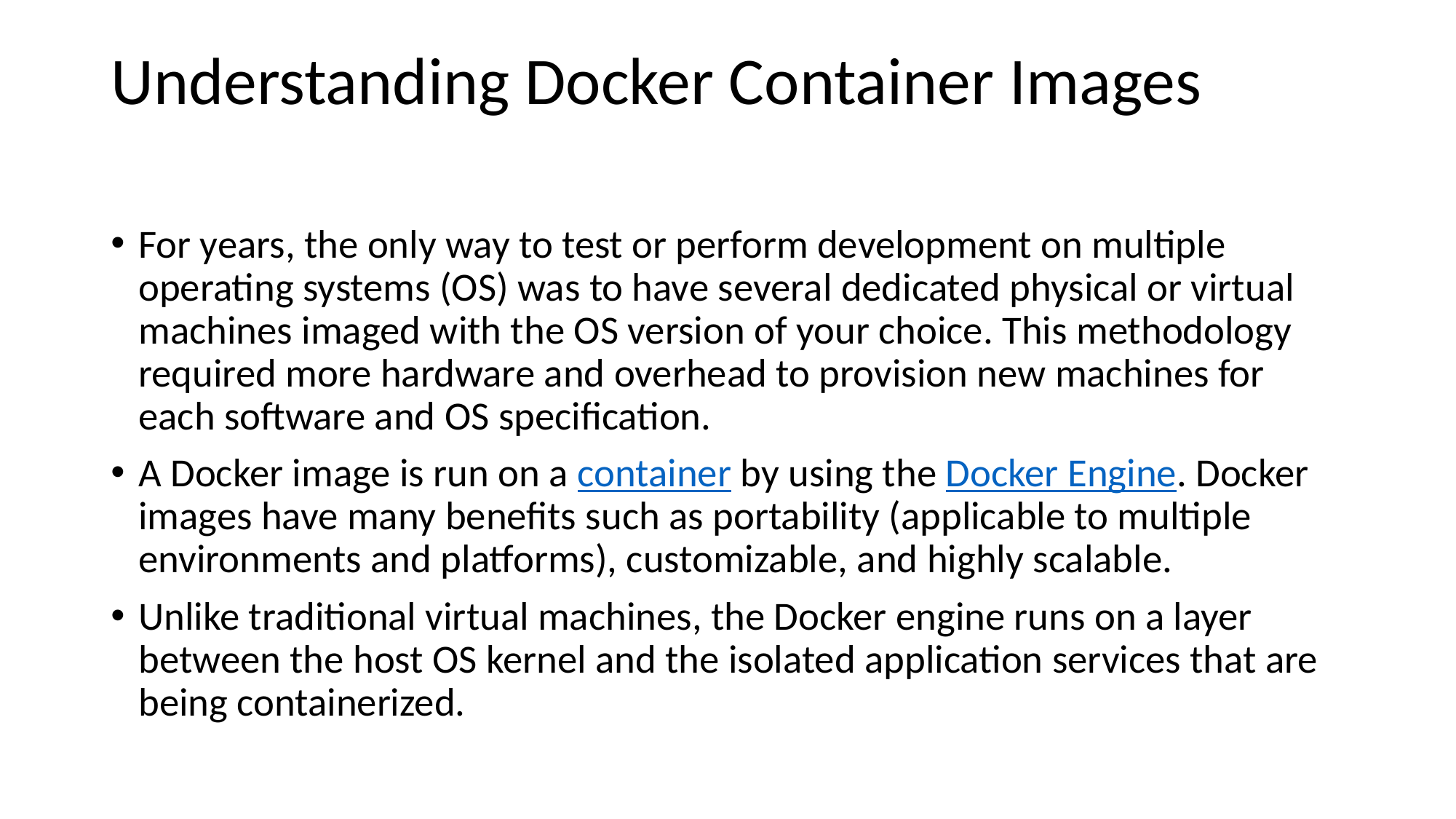

# Understanding Docker Container Images
For years, the only way to test or perform development on multiple operating systems (OS) was to have several dedicated physical or virtual machines imaged with the OS version of your choice. This methodology required more hardware and overhead to provision new machines for each software and OS specification.
A Docker image is run on a container by using the Docker Engine. Docker images have many benefits such as portability (applicable to multiple environments and platforms), customizable, and highly scalable.
Unlike traditional virtual machines, the Docker engine runs on a layer between the host OS kernel and the isolated application services that are being containerized.